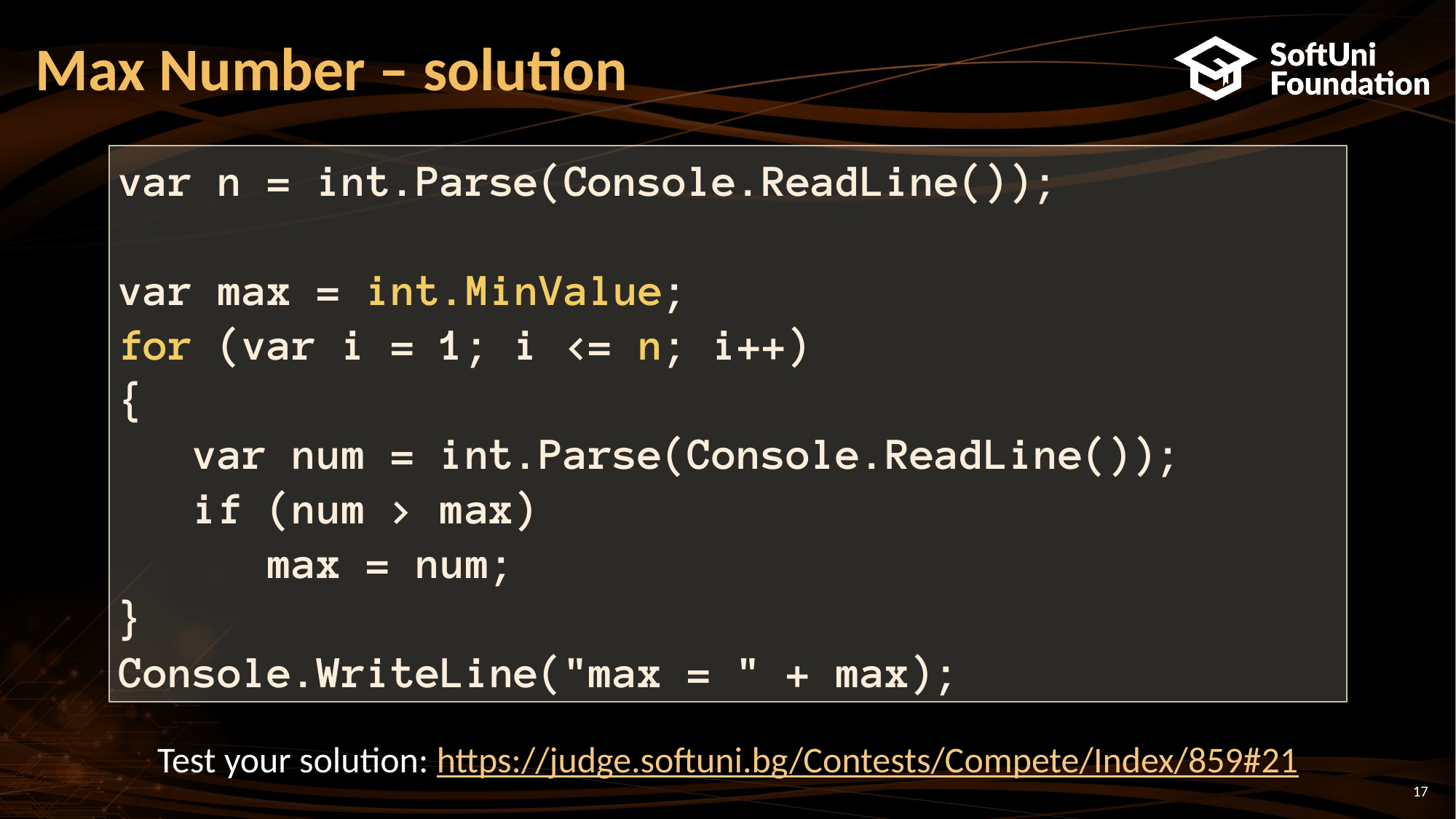

# Max Number – solution
var n = int.Parse(Console.ReadLine());

var max = int.MinValue;
for (var i = 1; i <= n; i++)
{
   var num = int.Parse(Console.ReadLine());
   if (num > max)
      max = num;
}
Console.WriteLine("max = " + max);
Test your solution: https://judge.softuni.bg/Contests/Compete/Index/859#21
17